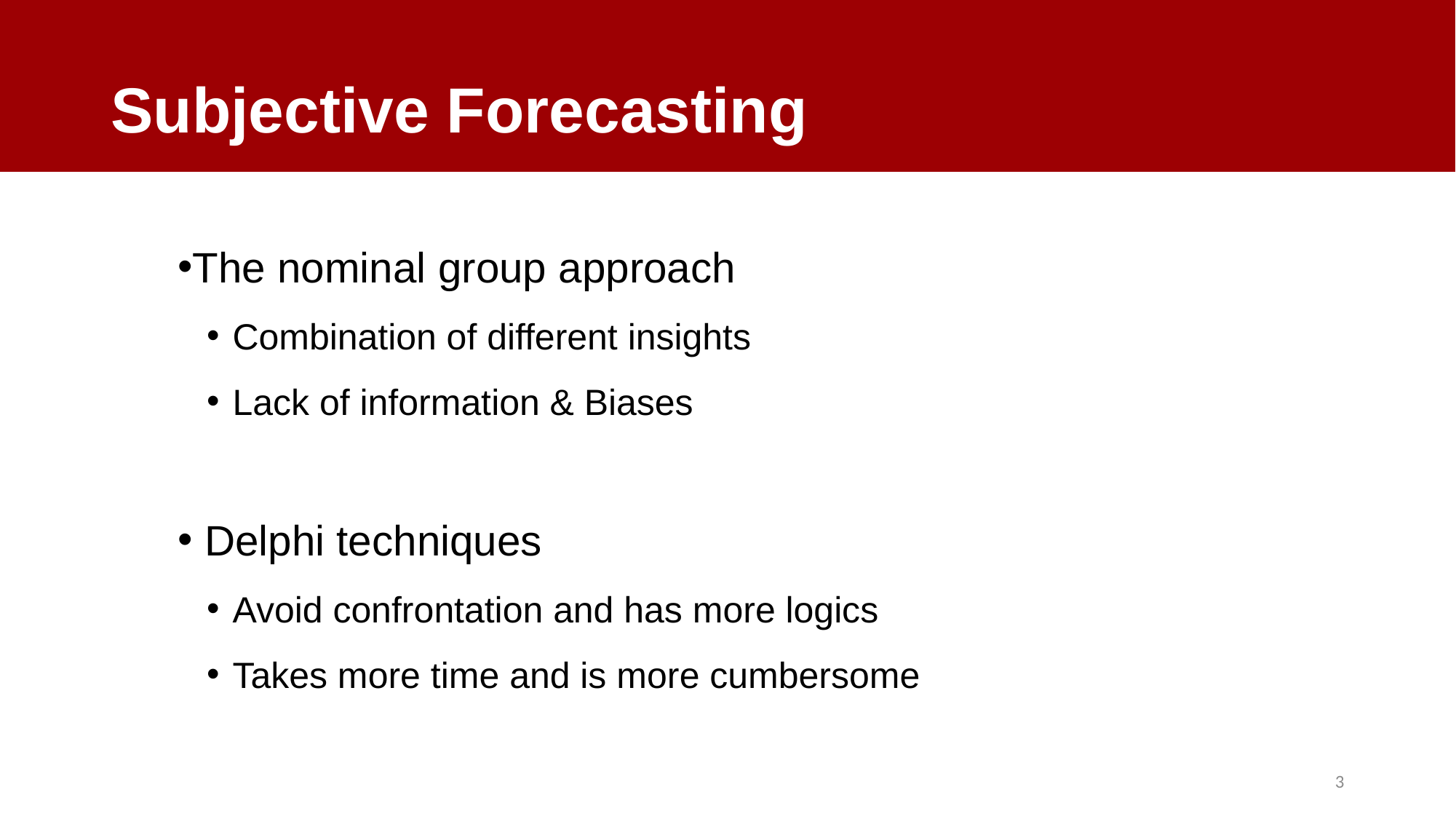

# Subjective Forecasting
The nominal group approach
Combination of different insights
Lack of information & Biases
 Delphi techniques
Avoid confrontation and has more logics
Takes more time and is more cumbersome

3